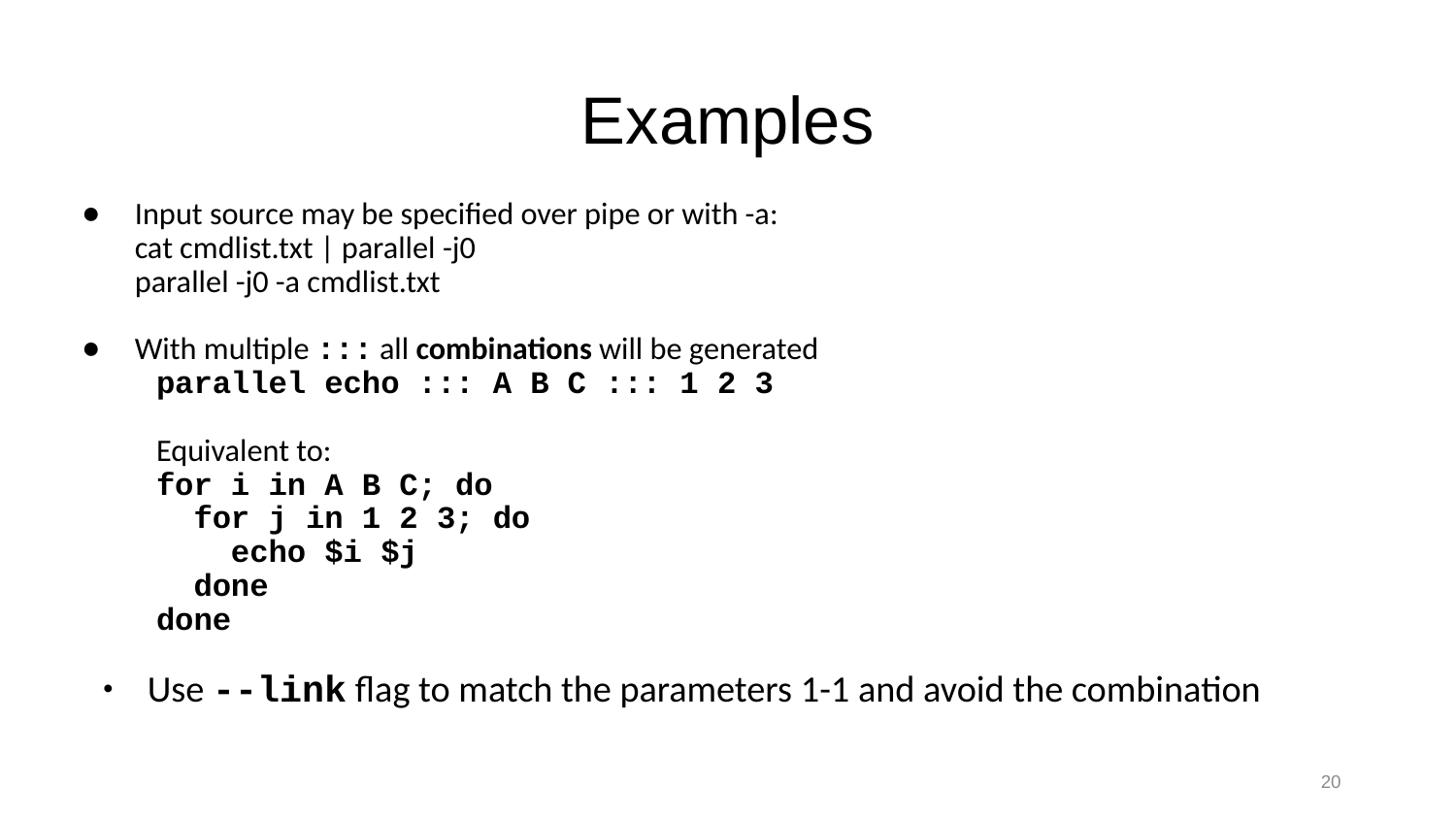

# Examples
Input source may be specified over pipe or with -a:
cat cmdlist.txt | parallel -j0
parallel -j0 -a cmdlist.txt
With multiple ::: all combinations will be generated
parallel echo ::: A B C ::: 1 2 3
Equivalent to:
for i in A B C; do
  for j in 1 2 3; do
    echo $i $j
  done
done
Use --link flag to match the parameters 1-1 and avoid the combination

20